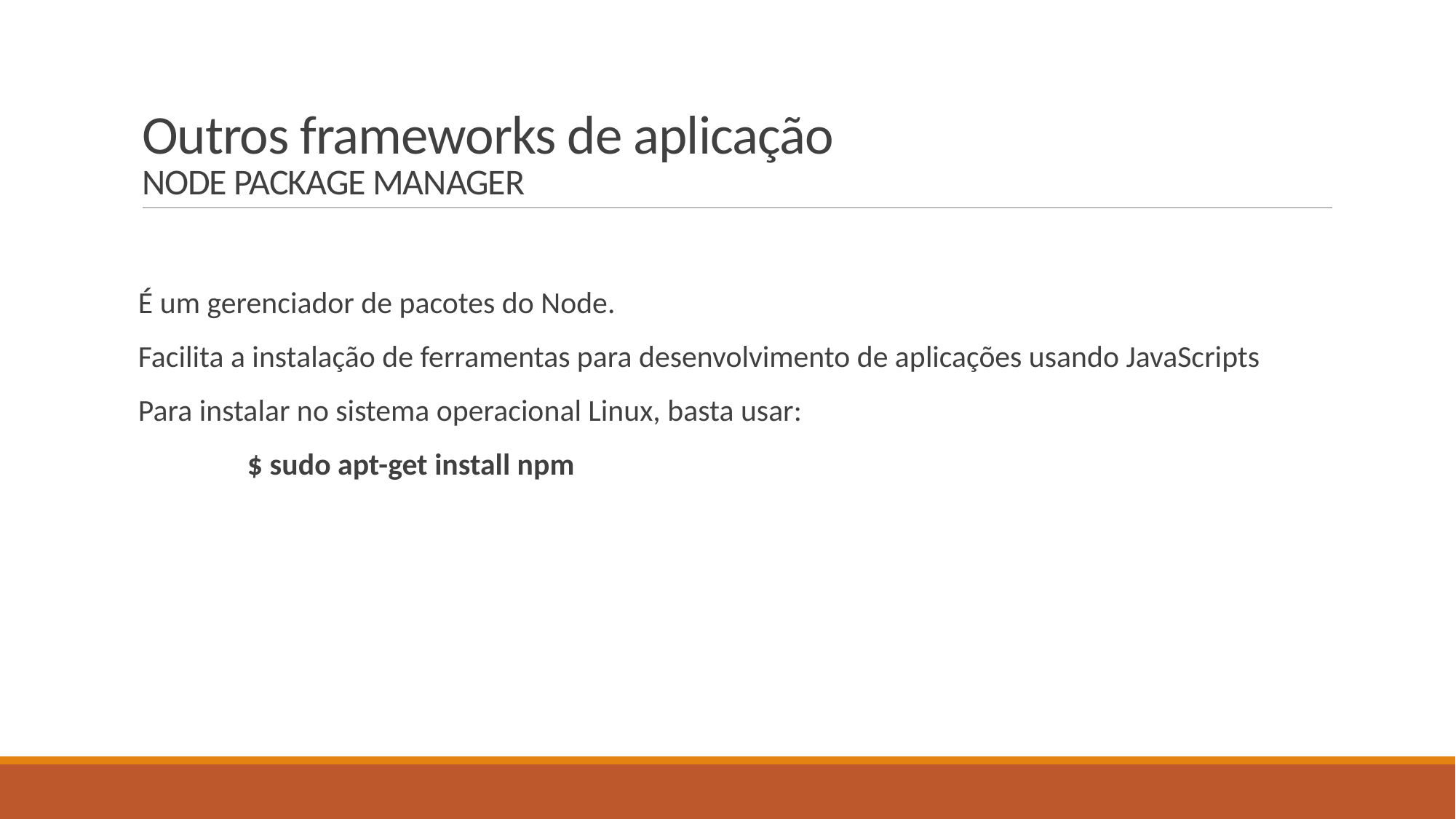

# Outros frameworks de aplicação NODE PACKAGE MANAGER
É um gerenciador de pacotes do Node.
Facilita a instalação de ferramentas para desenvolvimento de aplicações usando JavaScripts
Para instalar no sistema operacional Linux, basta usar:
	$ sudo apt-get install npm